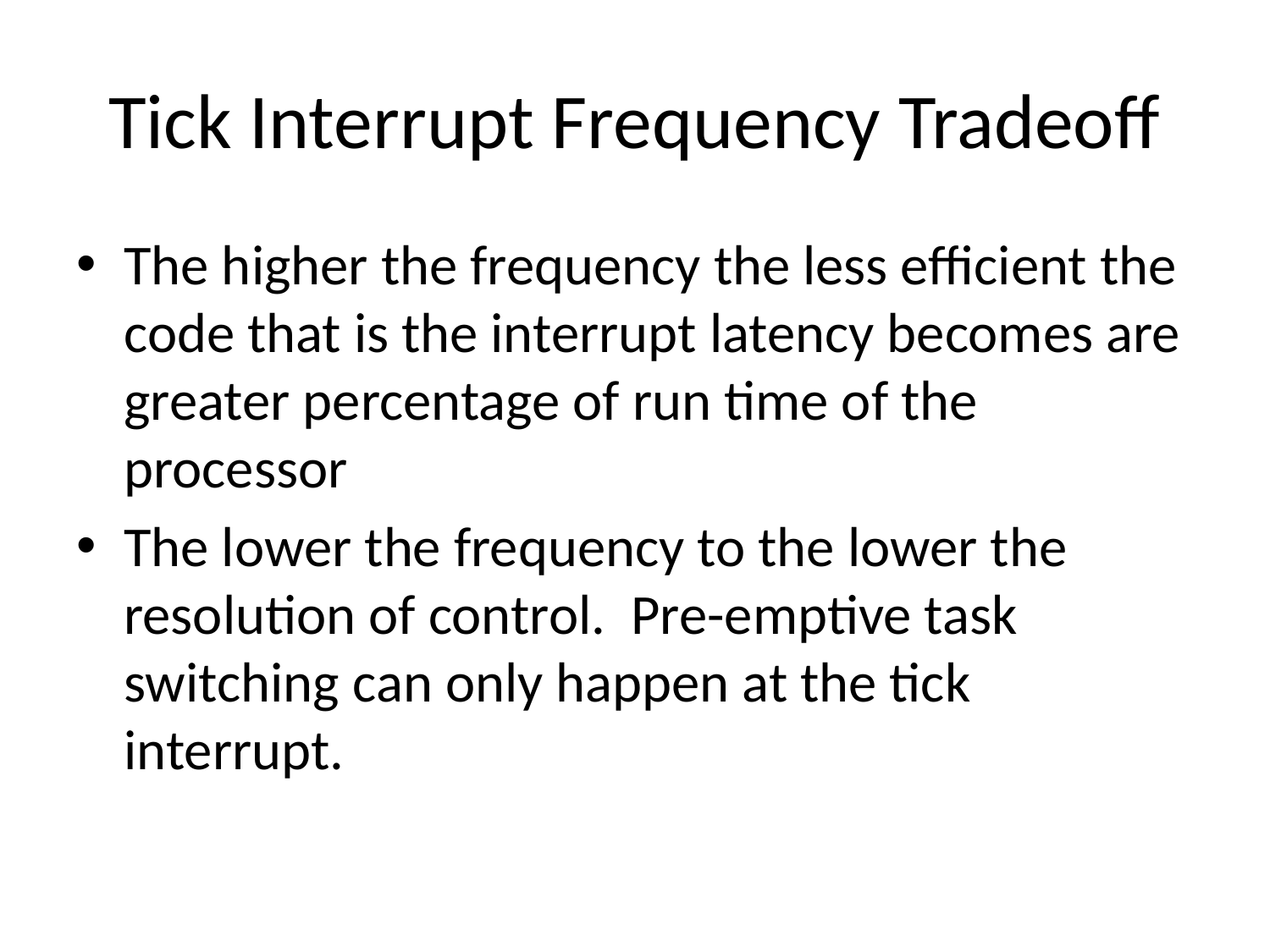

# Tick Interrupt Frequency Tradeoff
The higher the frequency the less efficient the code that is the interrupt latency becomes are greater percentage of run time of the processor
The lower the frequency to the lower the resolution of control.  Pre-emptive task switching can only happen at the tick interrupt.